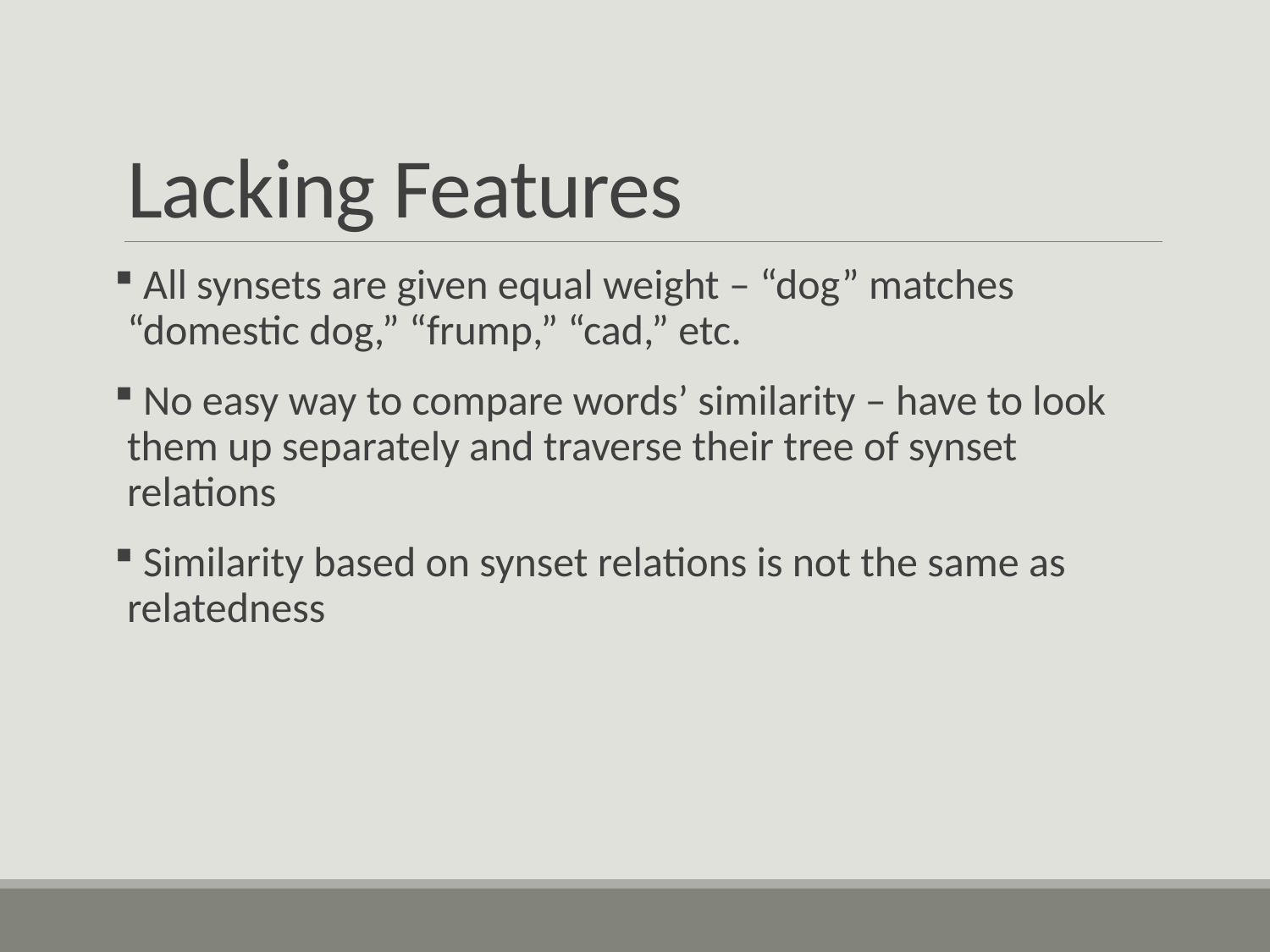

# Lacking Features
 All synsets are given equal weight – “dog” matches “domestic dog,” “frump,” “cad,” etc.
 No easy way to compare words’ similarity – have to look them up separately and traverse their tree of synset relations
 Similarity based on synset relations is not the same as relatedness